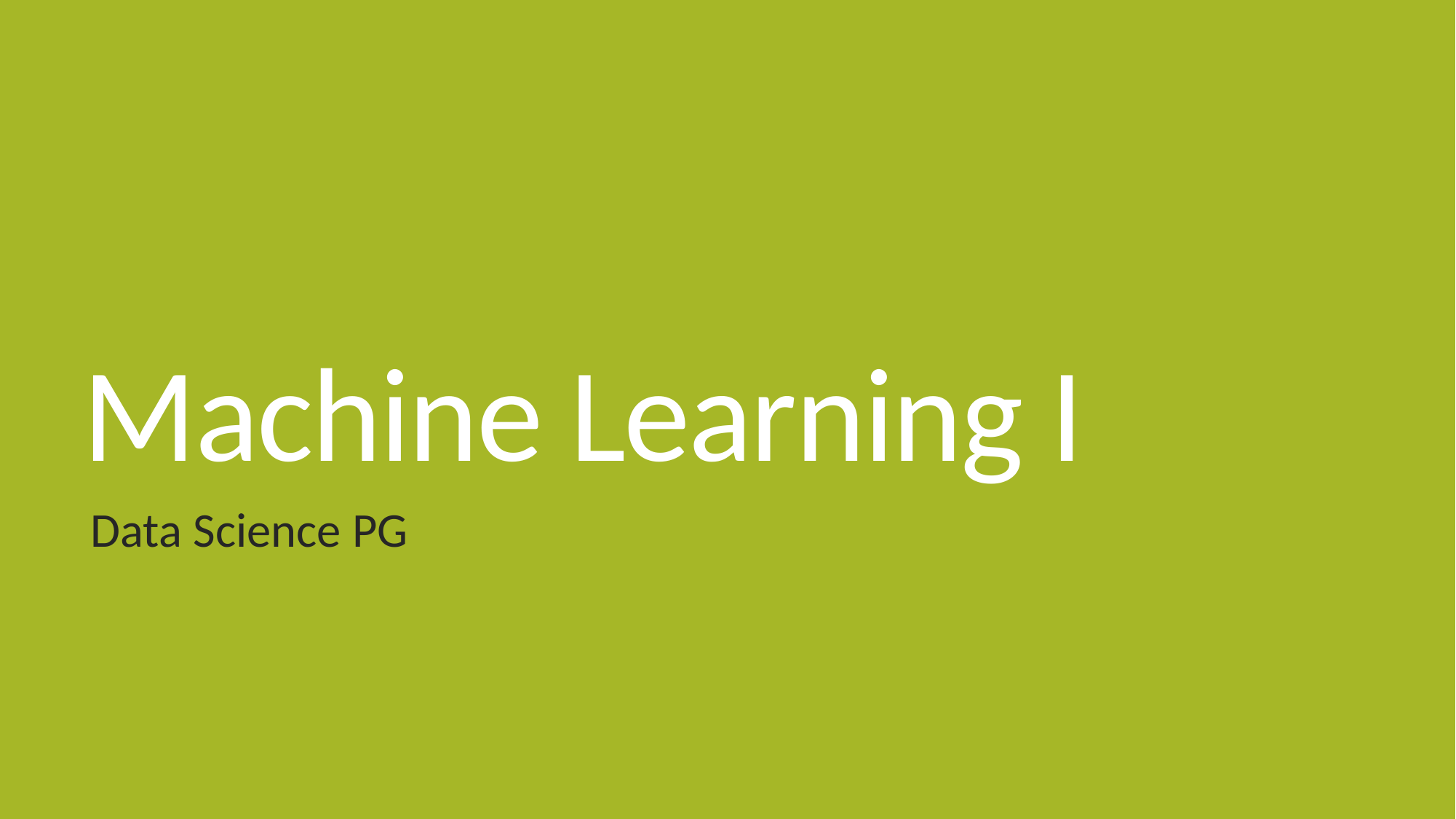

# Machine Learning I
Data Science PG